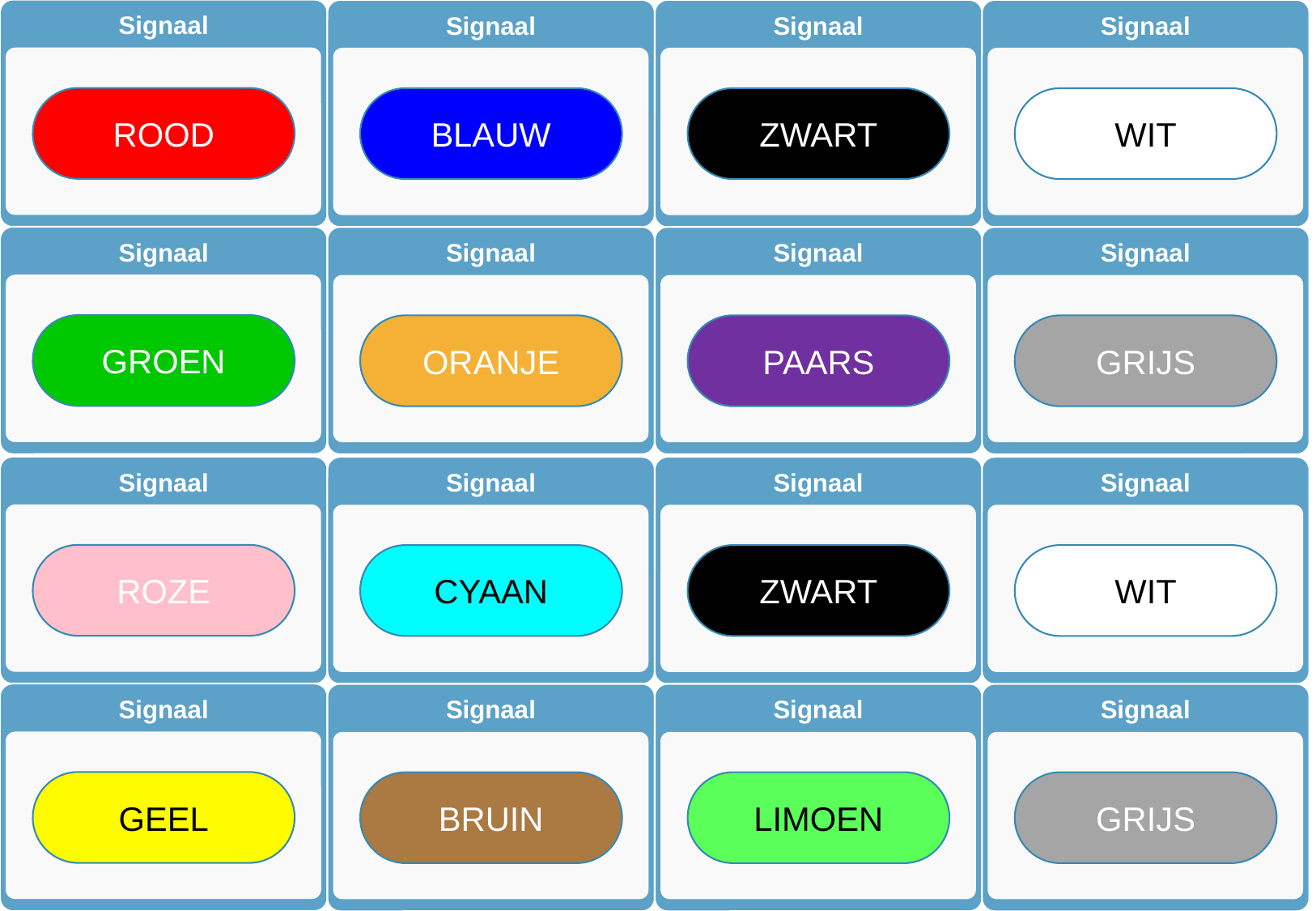

Signaal
Signaal
Signaal
Signaal

ROOD
BLAUW
ZWART
WIT
Signaal
Signaal
Signaal
Signaal

GROEN
ORANJE
PAARS
GRIJS
Signaal
Signaal
Signaal
Signaal

ROZE
CYAAN
ZWART
WIT
Signaal
Signaal
Signaal
Signaal

GEEL
BRUIN
LIMOEN
GRIJS